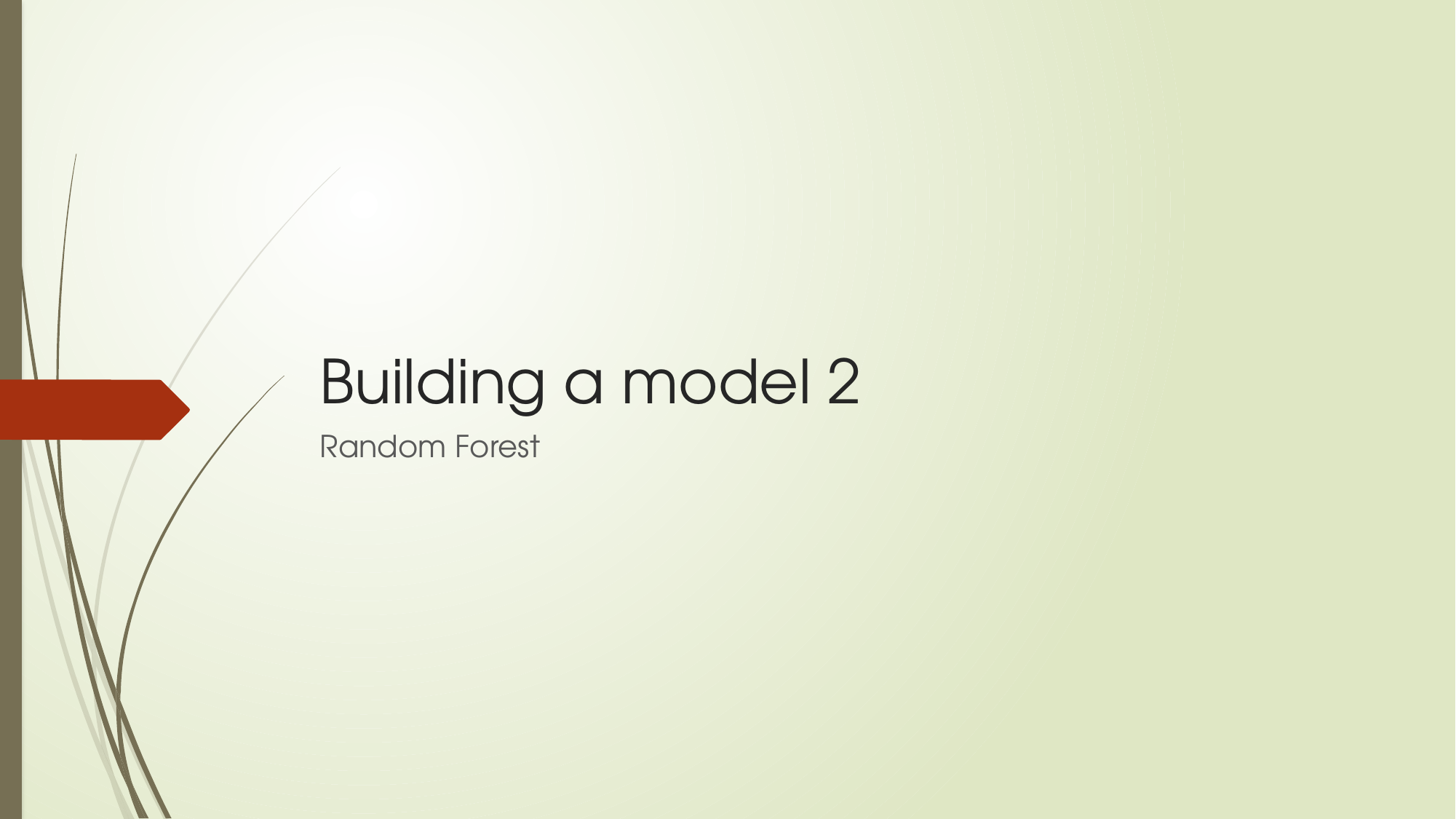

# Building a model 2
Random Forest